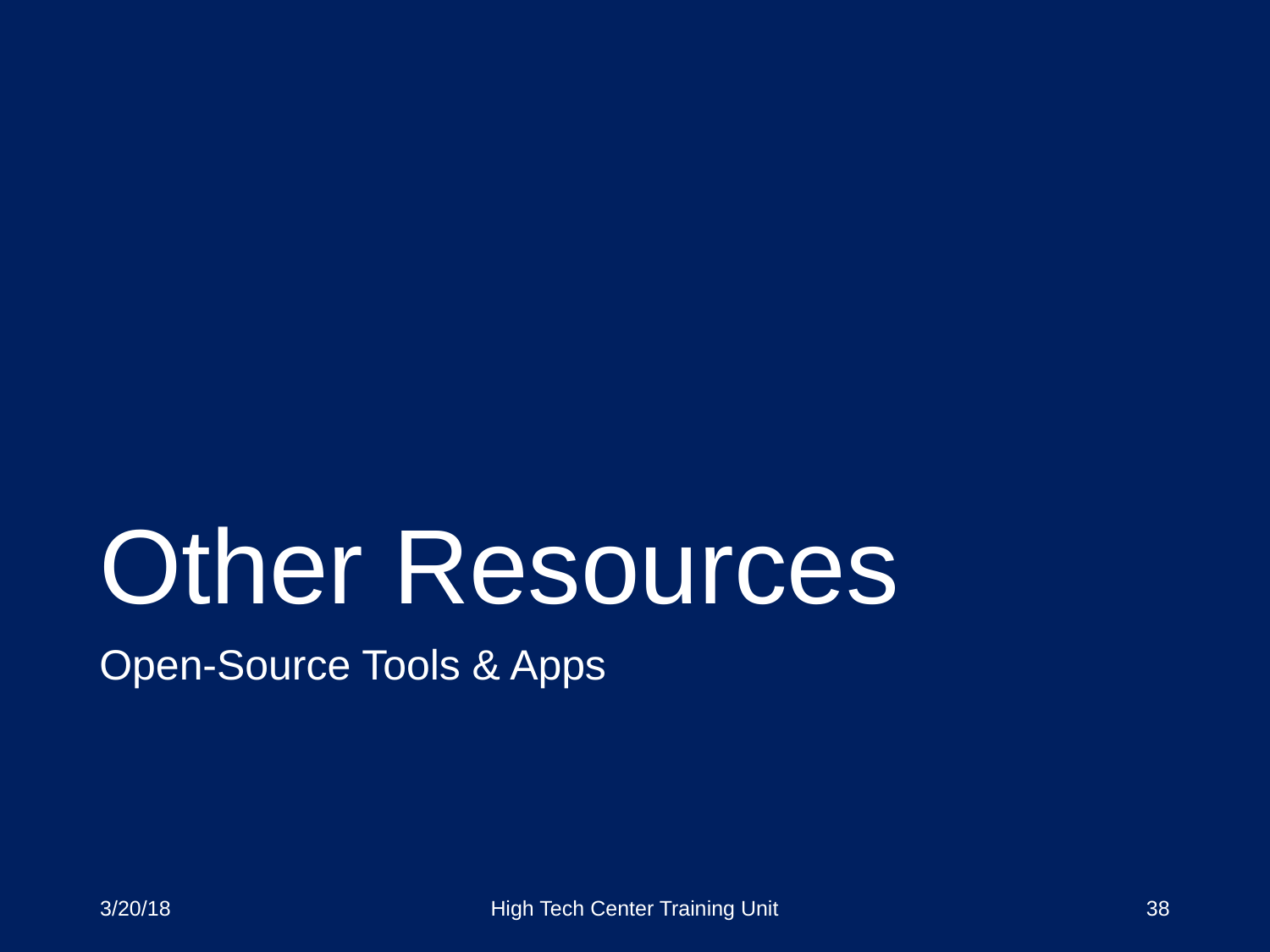

# Other Resources
Open-Source Tools & Apps
3/20/18
High Tech Center Training Unit
38